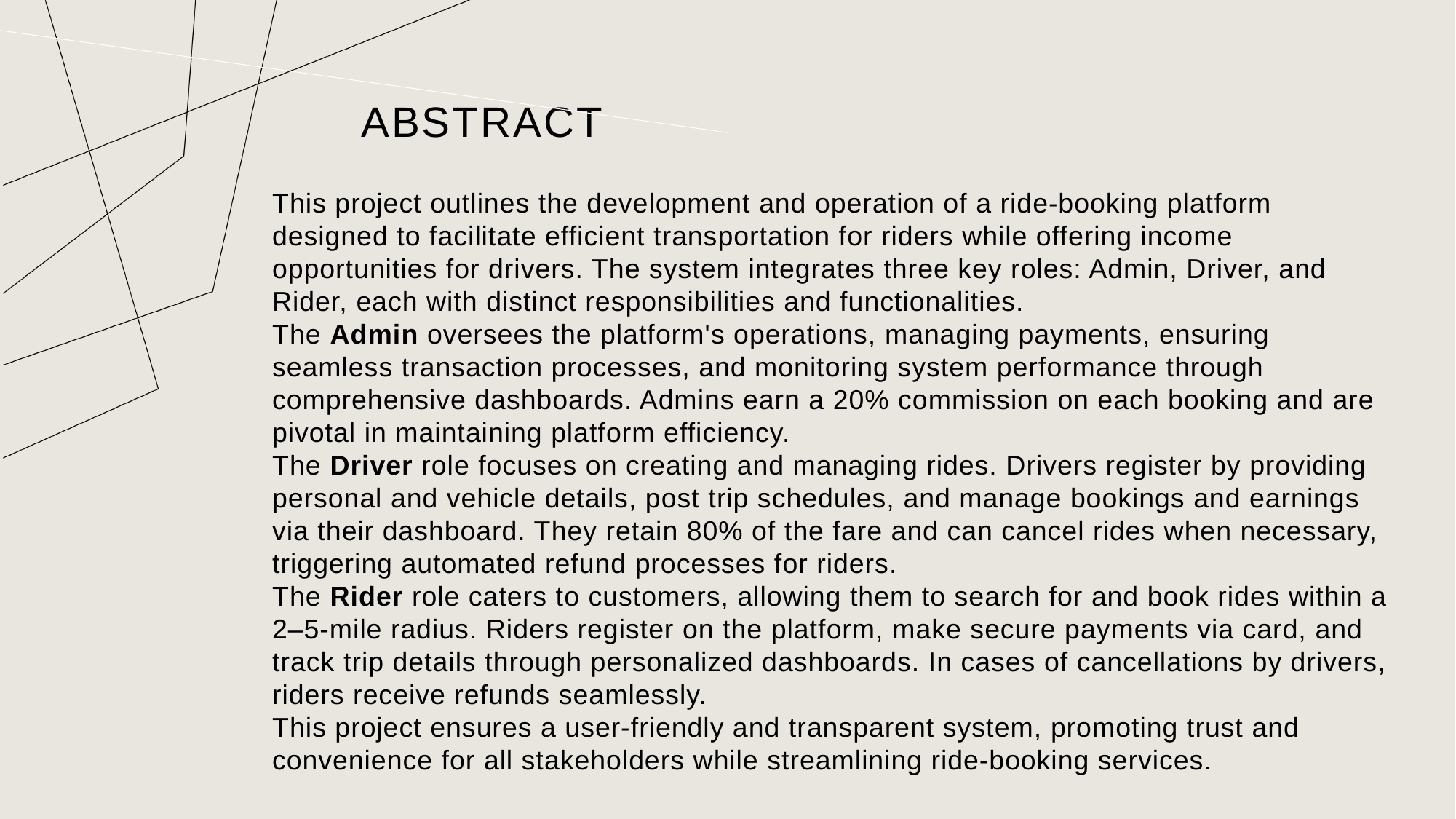

# ABSTRACT
This project outlines the development and operation of a ride-booking platform designed to facilitate efficient transportation for riders while offering income opportunities for drivers. The system integrates three key roles: Admin, Driver, and Rider, each with distinct responsibilities and functionalities.
The Admin oversees the platform's operations, managing payments, ensuring seamless transaction processes, and monitoring system performance through comprehensive dashboards. Admins earn a 20% commission on each booking and are pivotal in maintaining platform efficiency.
The Driver role focuses on creating and managing rides. Drivers register by providing personal and vehicle details, post trip schedules, and manage bookings and earnings via their dashboard. They retain 80% of the fare and can cancel rides when necessary, triggering automated refund processes for riders.
The Rider role caters to customers, allowing them to search for and book rides within a 2–5-mile radius. Riders register on the platform, make secure payments via card, and track trip details through personalized dashboards. In cases of cancellations by drivers, riders receive refunds seamlessly.
This project ensures a user-friendly and transparent system, promoting trust and convenience for all stakeholders while streamlining ride-booking services.